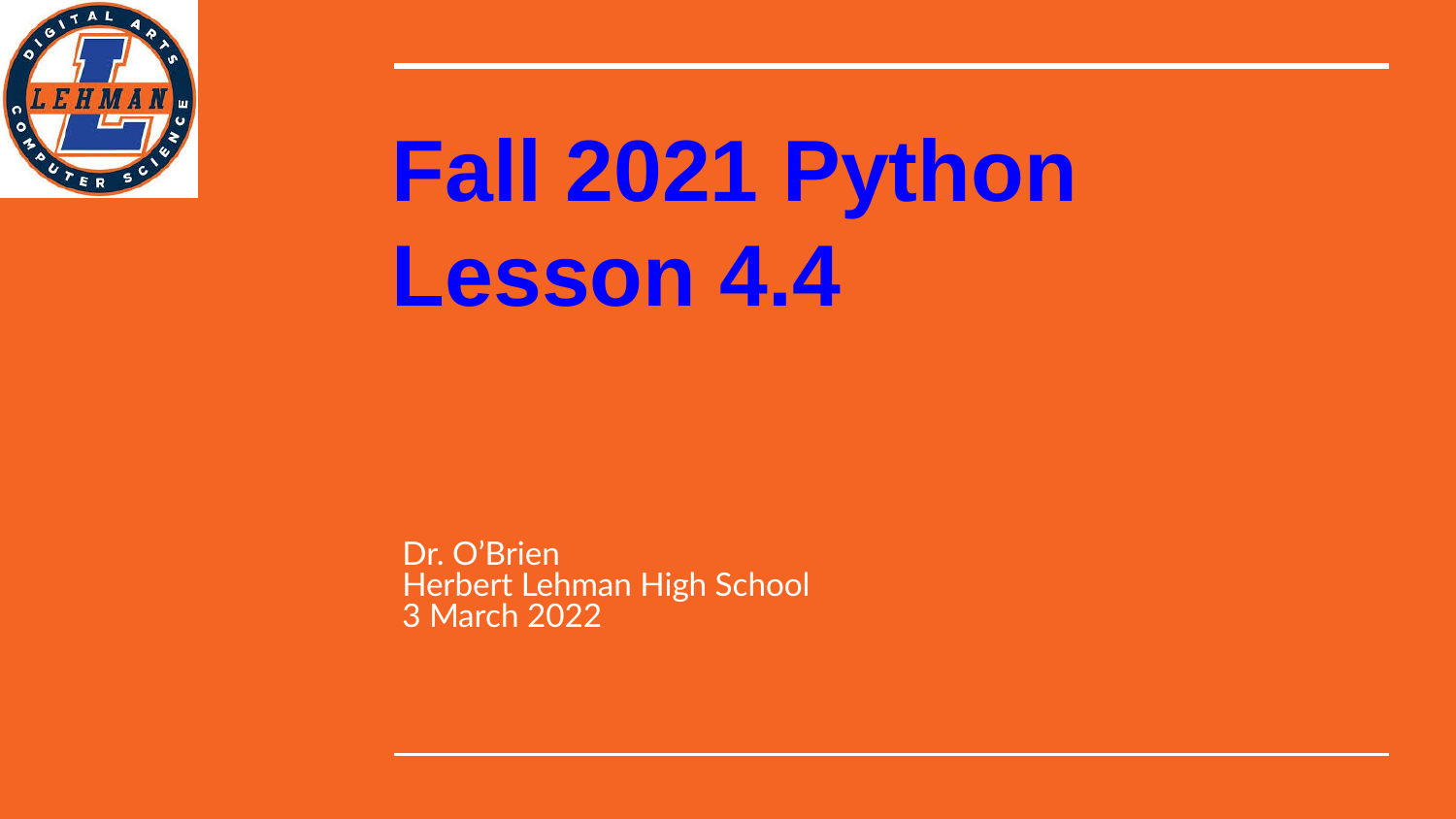

# Fall 2021 Python
Lesson 4.4
Dr. O’Brien
Herbert Lehman High School
3 March 2022